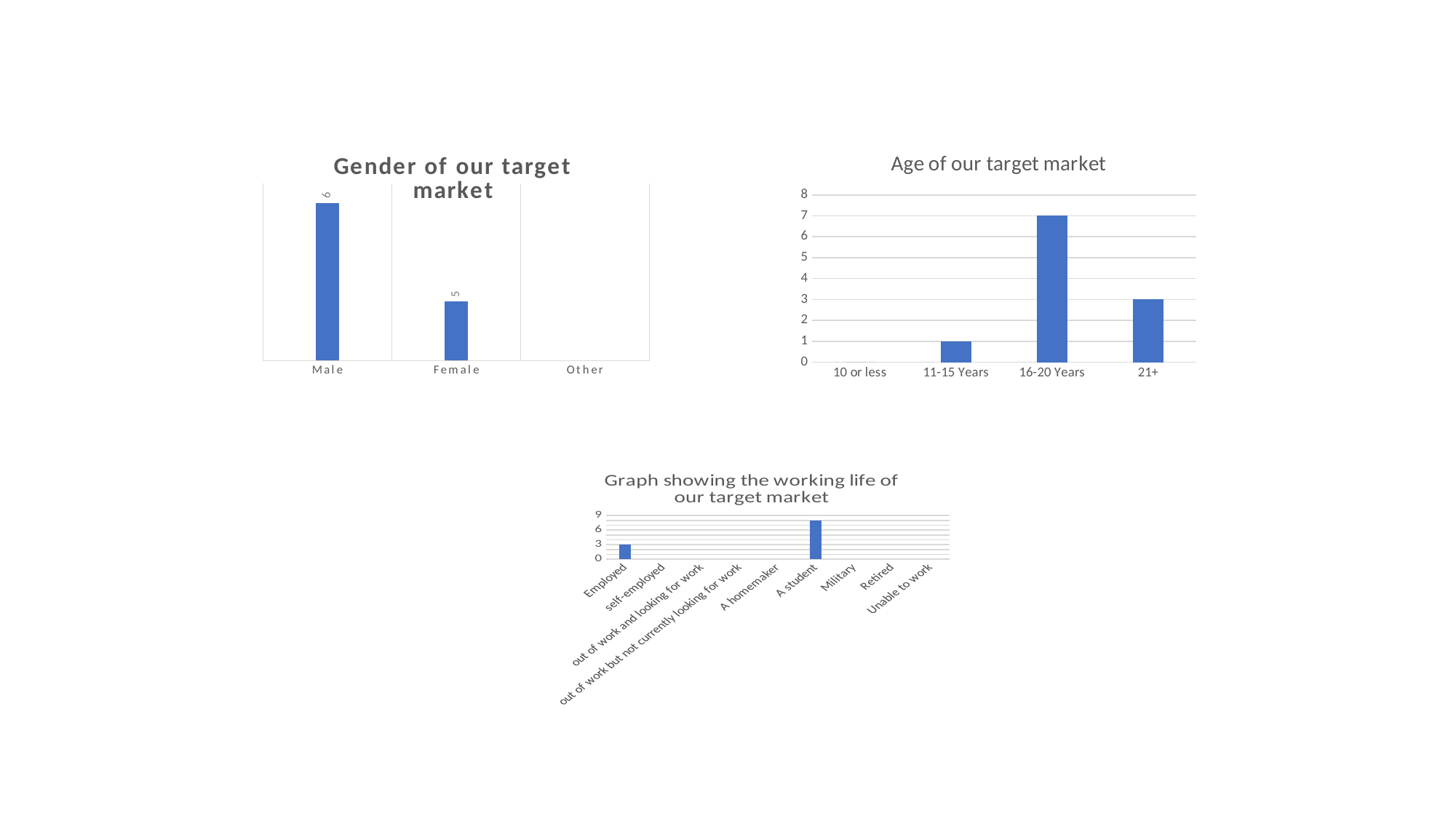

### Chart: Gender of our target market

| Category |  |
|---|---|
| Male | 6.0 |
| Female | 5.0 |
| Other | None |

### Chart: Age of our target market

| Category |  |
|---|---|
| 10 or less | 0.0 |
| 11-15 Years | 1.0 |
| 16-20 Years | 7.0 |
| 21+ | 3.0 |

### Chart: Graph showing the working life of our target market

| Category |  |
|---|---|
| Employed | 3.0 |
| self-employed | None |
| out of work and looking for work | None |
| out of work but not currently looking for work | None |
| A homemaker | None |
| A student | 8.0 |
| Military | None |
| Retired | None |
| Unable to work | None |